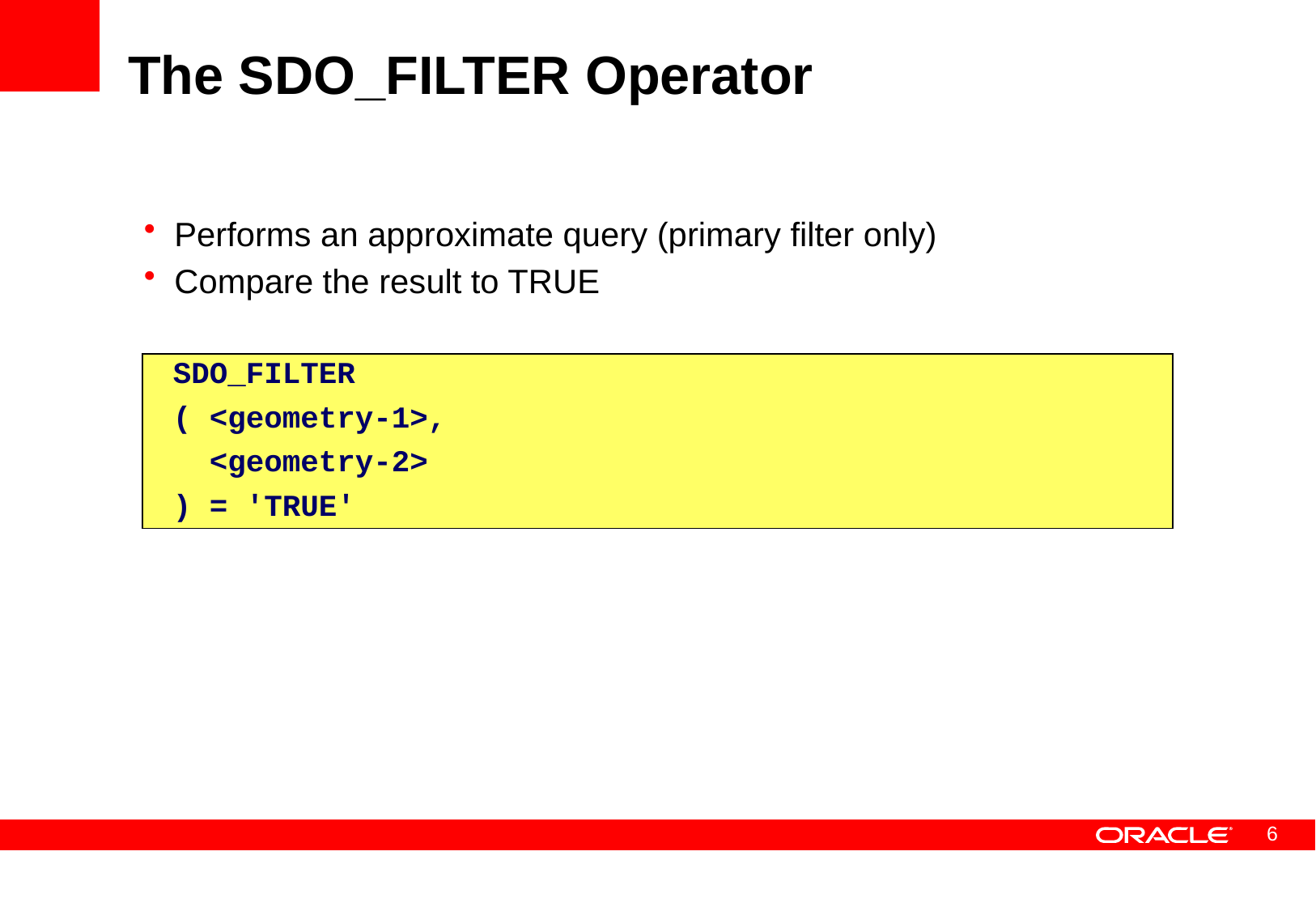

# The SDO_FILTER Operator
Performs an approximate query (primary filter only)
Compare the result to TRUE
 SDO_FILTER
 ( <geometry-1>,
   <geometry-2>
 ) = 'TRUE'